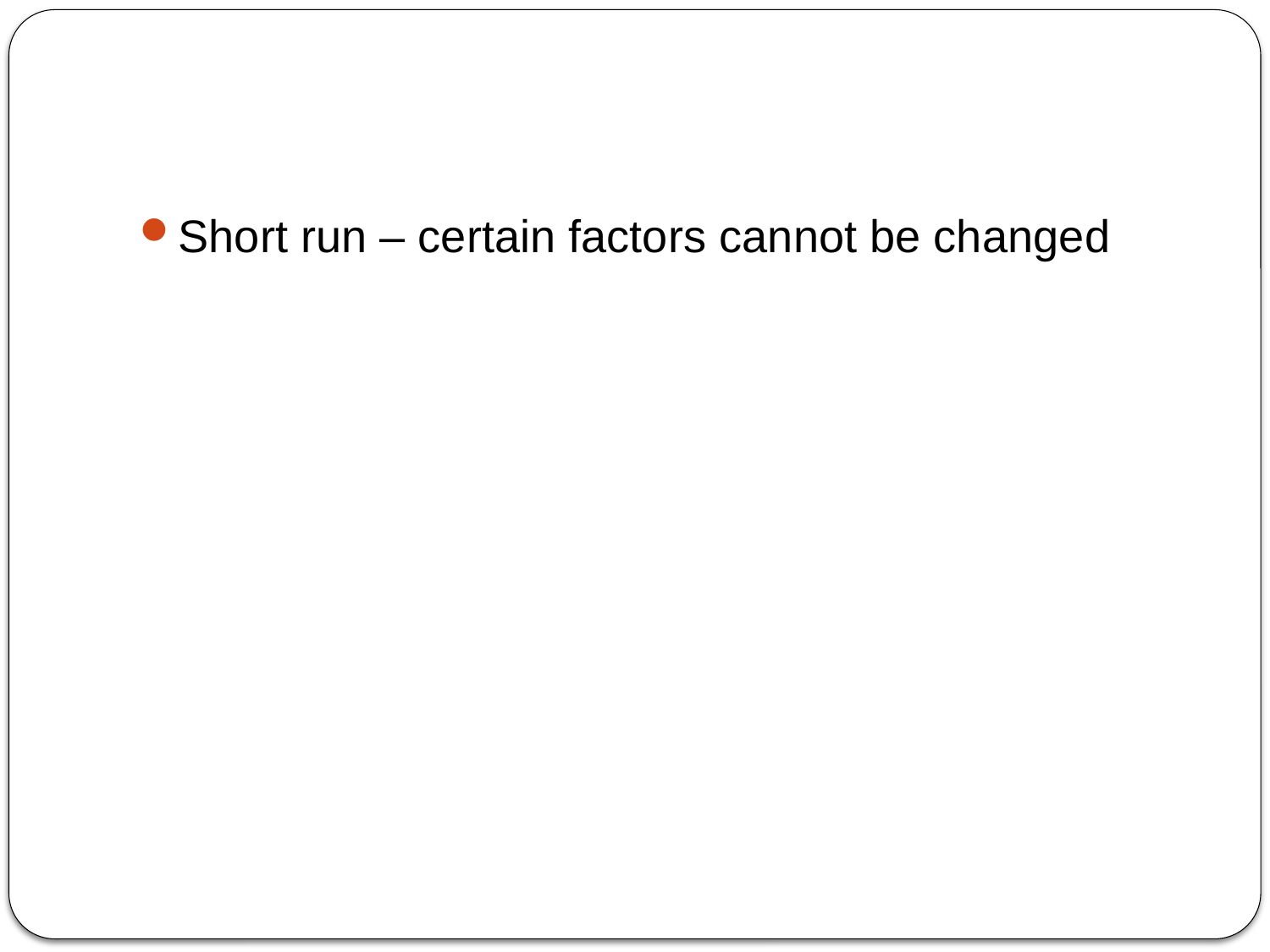

#
Short run – certain factors cannot be changed